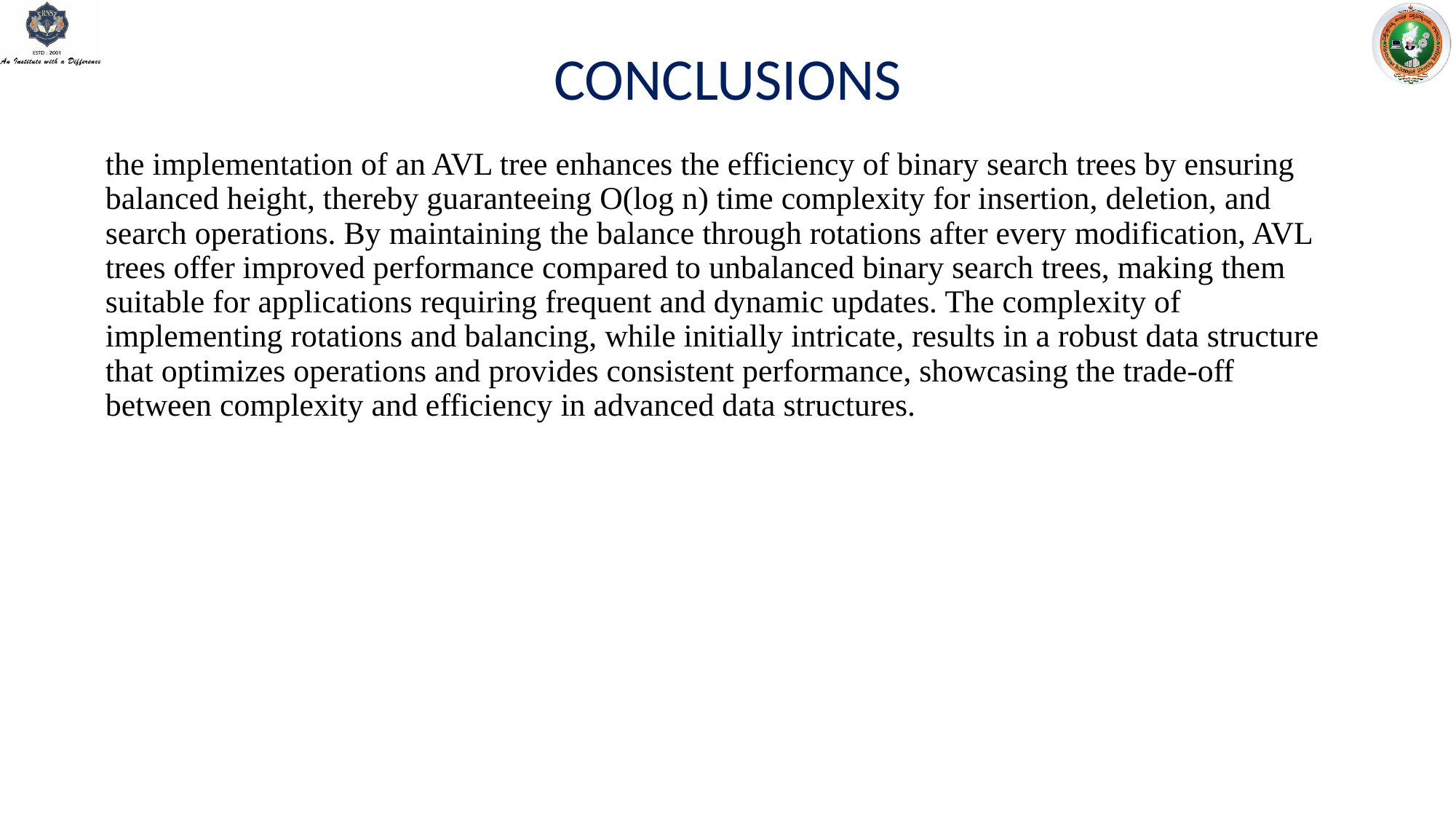

# CONCLUSIONS
the implementation of an AVL tree enhances the efficiency of binary search trees by ensuring balanced height, thereby guaranteeing O(log n) time complexity for insertion, deletion, and search operations. By maintaining the balance through rotations after every modification, AVL trees offer improved performance compared to unbalanced binary search trees, making them suitable for applications requiring frequent and dynamic updates. The complexity of implementing rotations and balancing, while initially intricate, results in a robust data structure that optimizes operations and provides consistent performance, showcasing the trade-off between complexity and efficiency in advanced data structures.